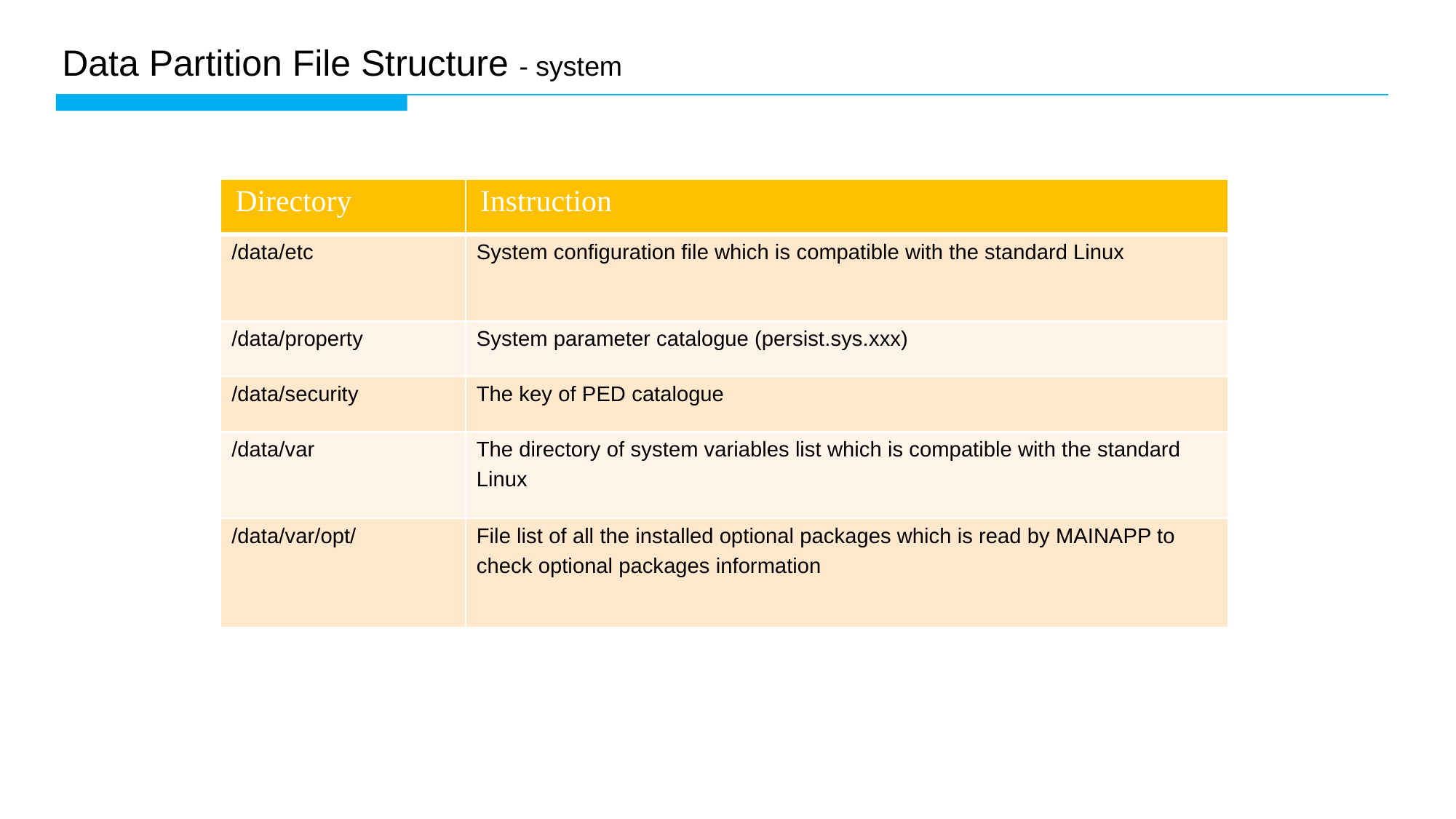

Data Partition File Structure - system

| Directory | Instruction |
| --- | --- |
| /data/etc | System configuration file which is compatible with the standard Linux |
| /data/property | System parameter catalogue (persist.sys.xxx) |
| /data/security | The key of PED catalogue |
| /data/var | The directory of system variables list which is compatible with the standard Linux |
| /data/var/opt/ | File list of all the installed optional packages which is read by MAINAPP to check optional packages information |